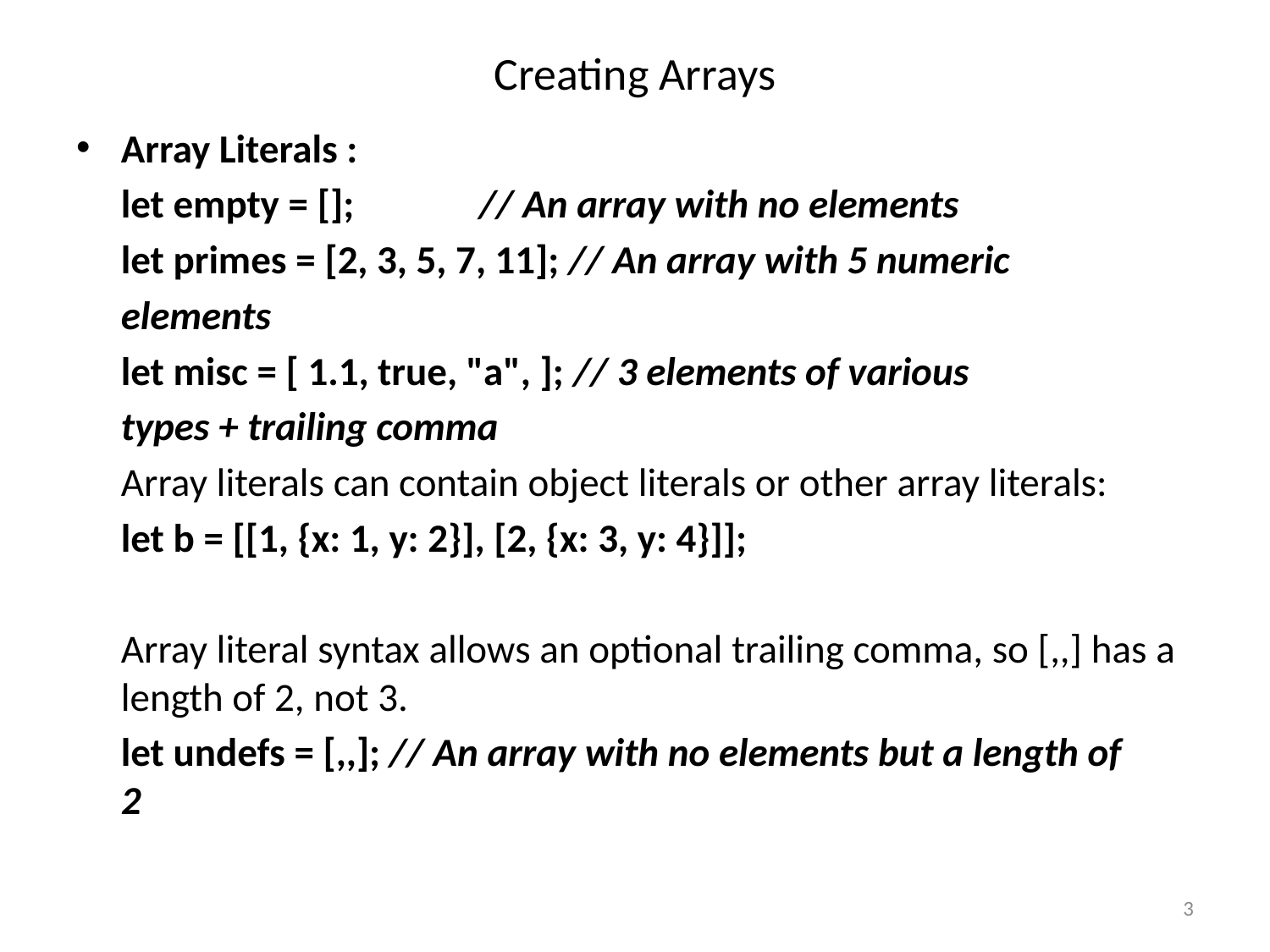

# Creating Arrays
Array Literals :
	let empty = []; 		// An array with no elements
	let primes = [2, 3, 5, 7, 11]; // An array with 5 numeric
	elements
	let misc = [ 1.1, true, "a", ]; // 3 elements of various
					types + trailing comma
	Array literals can contain object literals or other array literals:
	let b = [[1, {x: 1, y: 2}], [2, {x: 3, y: 4}]];

	Array literal syntax allows an optional trailing comma, so [,,] has a length of 2, not 3.
	let undefs = [,,]; // An array with no elements but a length of 			2

3